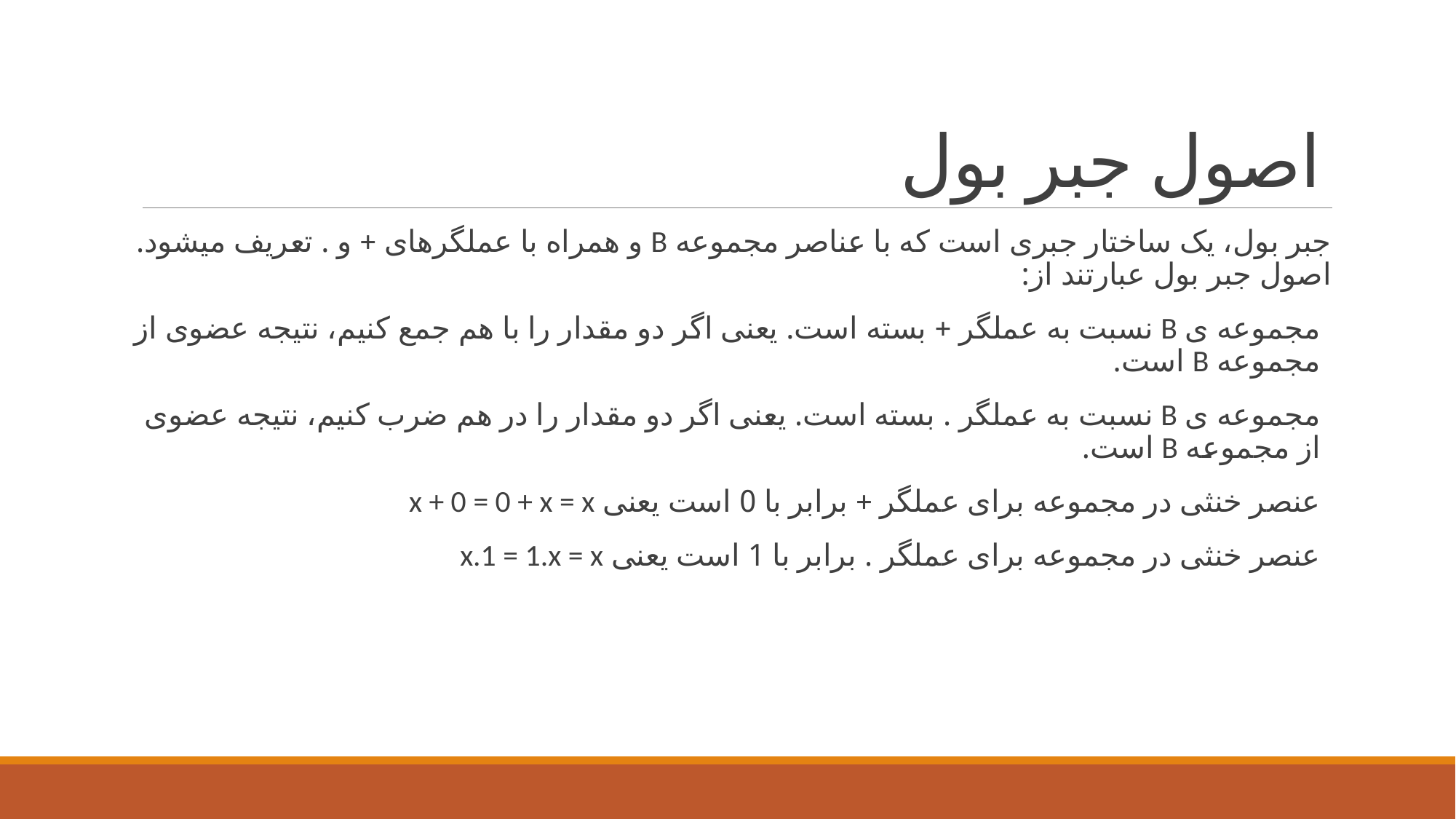

# اصول جبر بول
جبر بول، یک ساختار جبری است که با عناصر مجموعه B و همراه با عملگرهای + و . تعریف میشود. اصول جبر بول عبارتند از:
مجموعه ی B نسبت به عملگر + بسته است. یعنی اگر دو مقدار را با هم جمع کنیم، نتیجه عضوی از مجموعه B است.
مجموعه ی B نسبت به عملگر . بسته است. یعنی اگر دو مقدار را در هم ضرب کنیم، نتیجه عضوی از مجموعه B است.
عنصر خنثی در مجموعه برای عملگر + برابر با 0 است یعنی x + 0 = 0 + x = x
عنصر خنثی در مجموعه برای عملگر . برابر با 1 است یعنی x.1 = 1.x = x